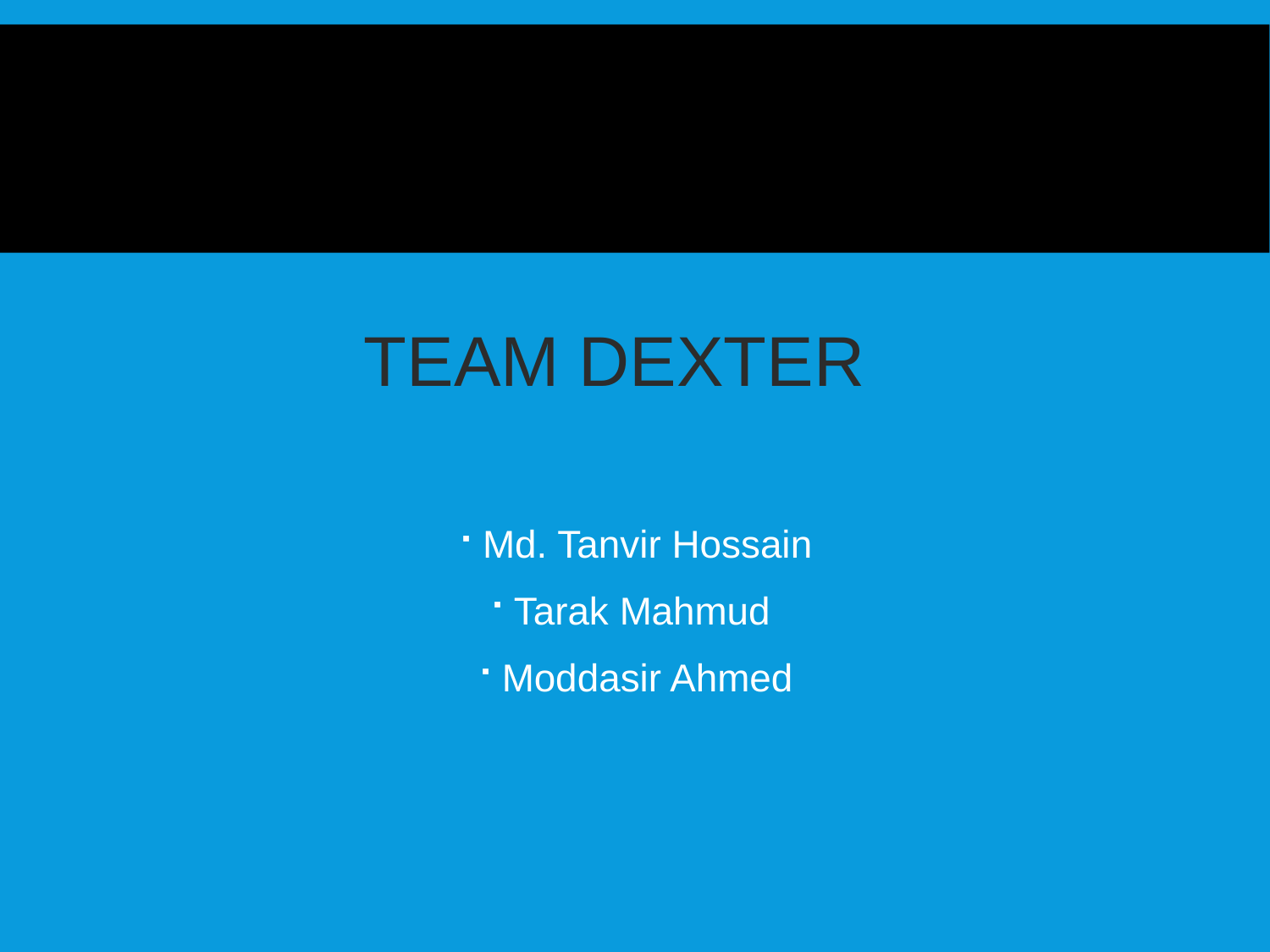

Team Dexter

Md. Tanvir Hossain
Tarak Mahmud
Moddasir Ahmed